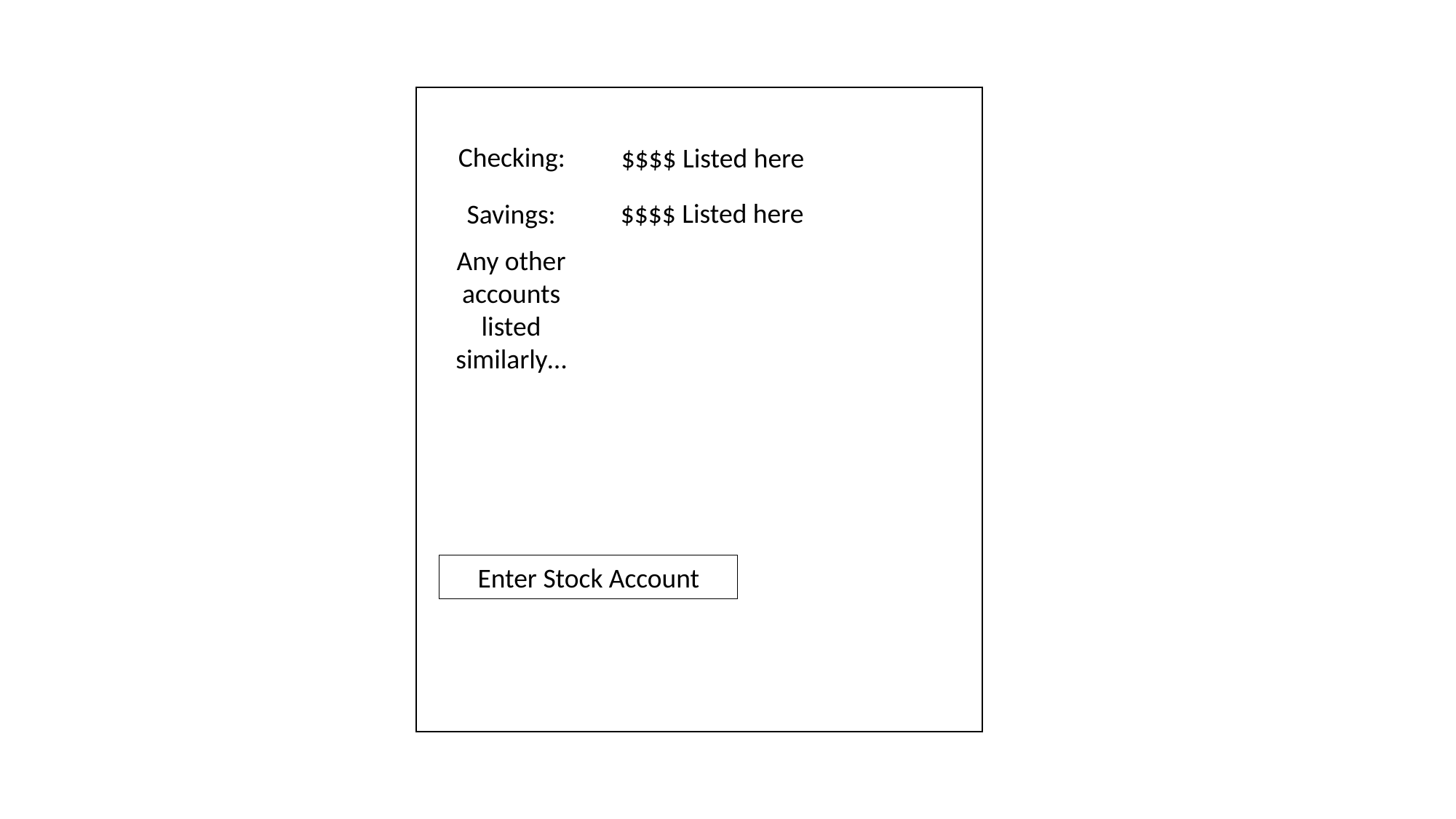

Checking:
$$$$ Listed here
$$$$ Listed here
Savings:
Any other accounts listed similarly…
Enter Stock Account